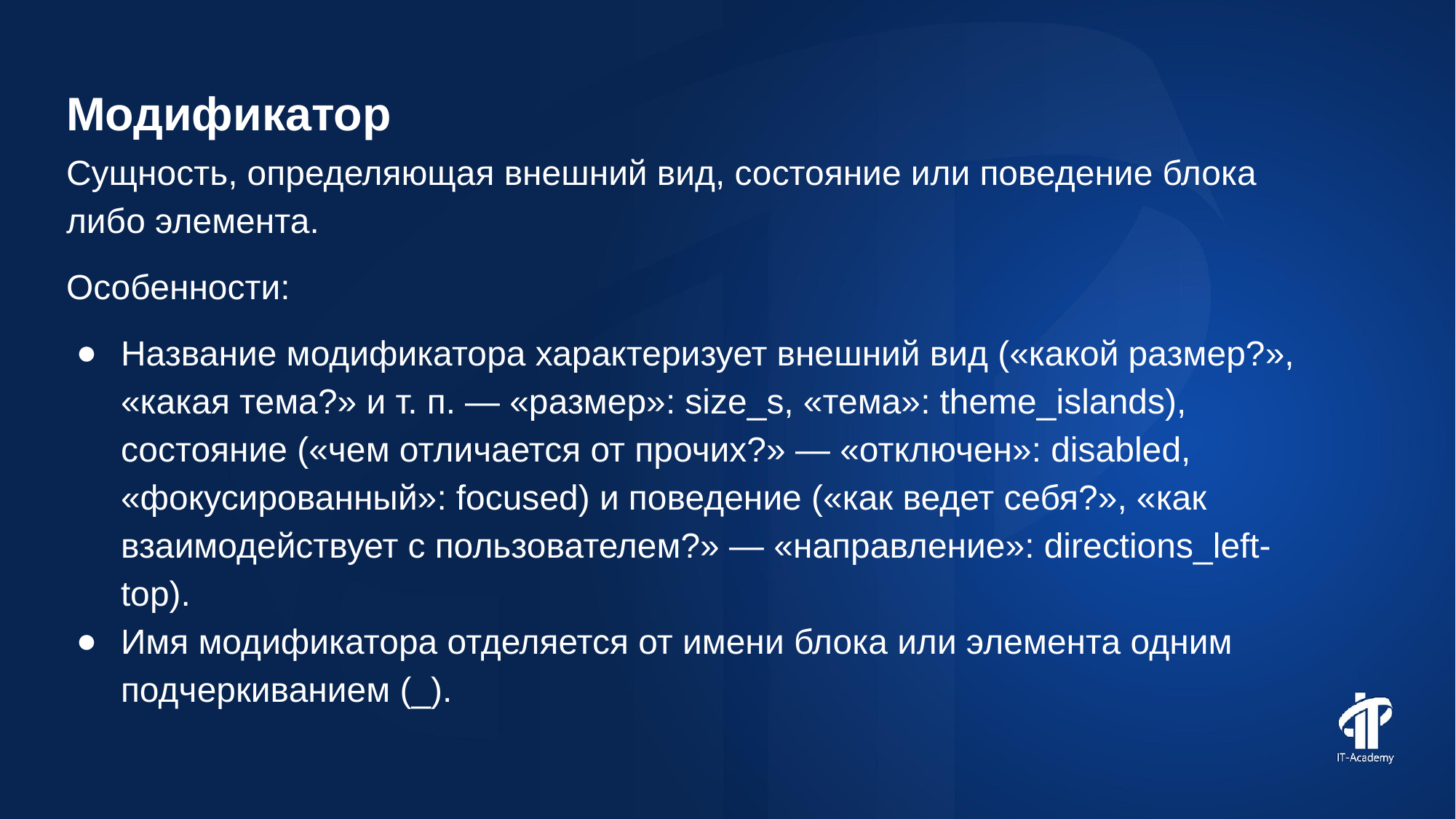

Модификатор
Сущность, определяющая внешний вид, состояние или поведение блока либо элемента.
Особенности:
Название модификатора характеризует внешний вид («какой размер?», «какая тема?» и т. п. — «размер»: size_s, «тема»: theme_islands), состояние («чем отличается от прочих?» — «отключен»: disabled, «фокусированный»: focused) и поведение («как ведет себя?», «как взаимодействует с пользователем?» — «направление»: directions_left-top).
Имя модификатора отделяется от имени блока или элемента одним подчеркиванием (_).